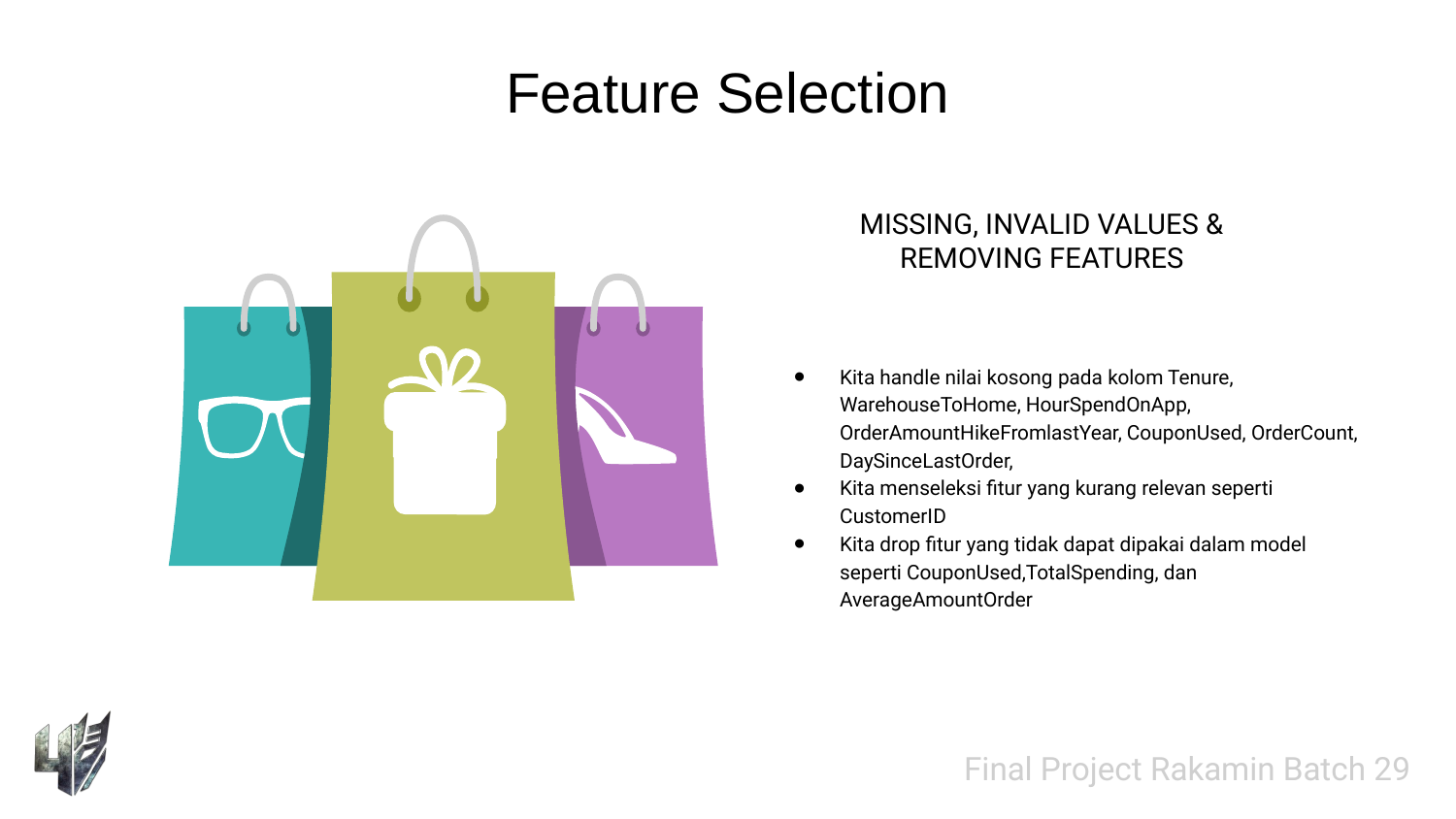

# Feature Selection
MISSING, INVALID VALUES &
REMOVING FEATURES

Kita handle nilai kosong pada kolom Tenure, WarehouseToHome, HourSpendOnApp, OrderAmountHikeFromlastYear, CouponUsed, OrderCount, DaySinceLastOrder,
Kita menseleksi fitur yang kurang relevan seperti CustomerID
Kita drop fitur yang tidak dapat dipakai dalam model seperti CouponUsed,TotalSpending, dan AverageAmountOrder